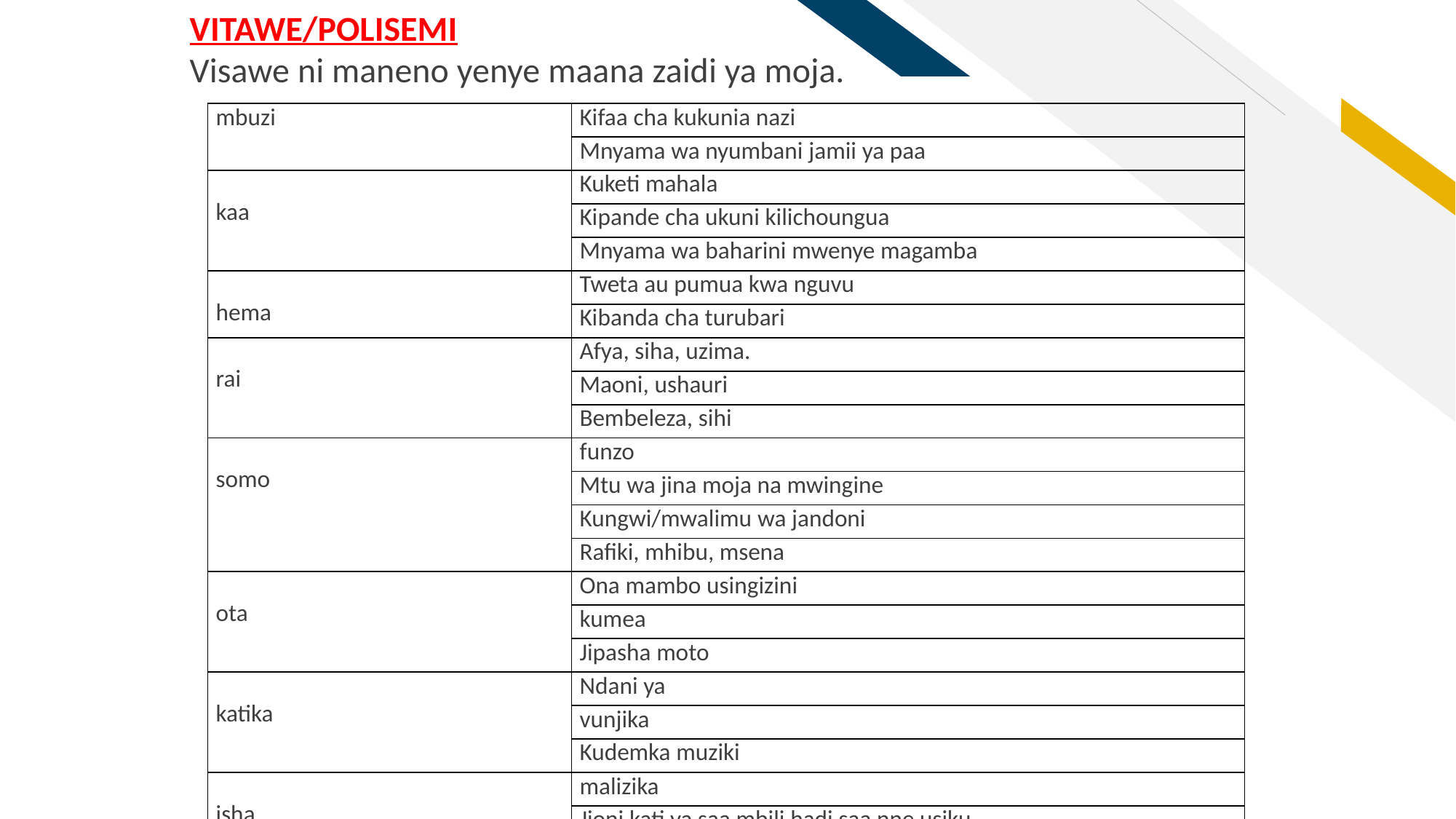

VITAWE/POLISEMI
Visawe ni maneno yenye maana zaidi ya moja.
| mbuzi | Kifaa cha kukunia nazi |
| --- | --- |
|  | Mnyama wa nyumbani jamii ya paa |
| kaa | Kuketi mahala |
|  | Kipande cha ukuni kilichoungua |
|  | Mnyama wa baharini mwenye magamba |
| hema | Tweta au pumua kwa nguvu |
|  | Kibanda cha turubari |
| rai | Afya, siha, uzima. |
|  | Maoni, ushauri |
|  | Bembeleza, sihi |
| somo | funzo |
|  | Mtu wa jina moja na mwingine |
|  | Kungwi/mwalimu wa jandoni |
|  | Rafiki, mhibu, msena |
| ota | Ona mambo usingizini |
|  | kumea |
|  | Jipasha moto |
| katika | Ndani ya |
|  | vunjika |
|  | Kudemka muziki |
| isha | malizika |
|  | Jioni kati ya saa mbili hadi saa nne usiku |